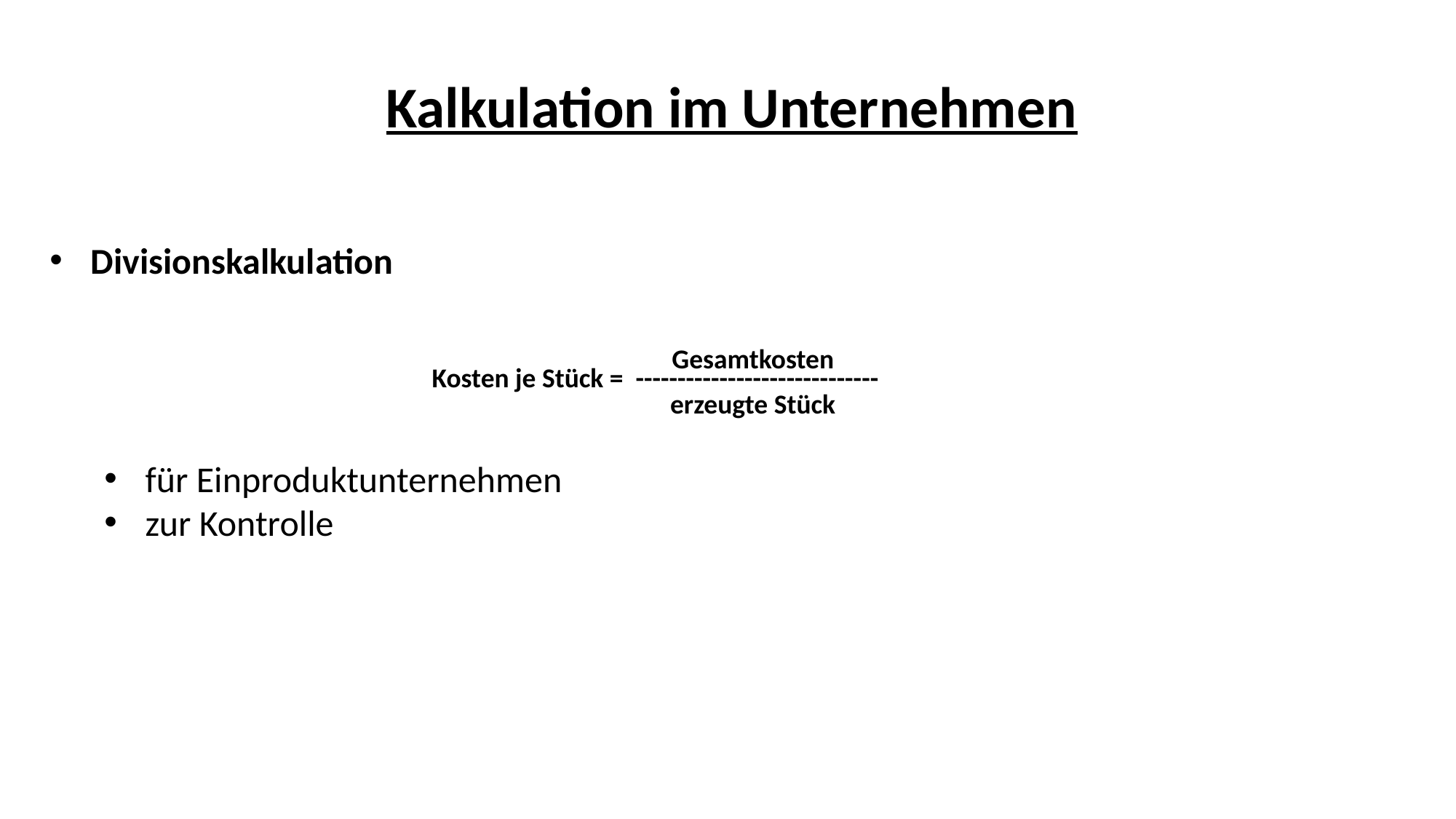

Kalkulation im Unternehmen
Divisionskalkulation

für Einproduktunternehmen
zur Kontrolle
Gesamtkosten
Kosten je Stück =  -----------------------------
erzeugte Stück